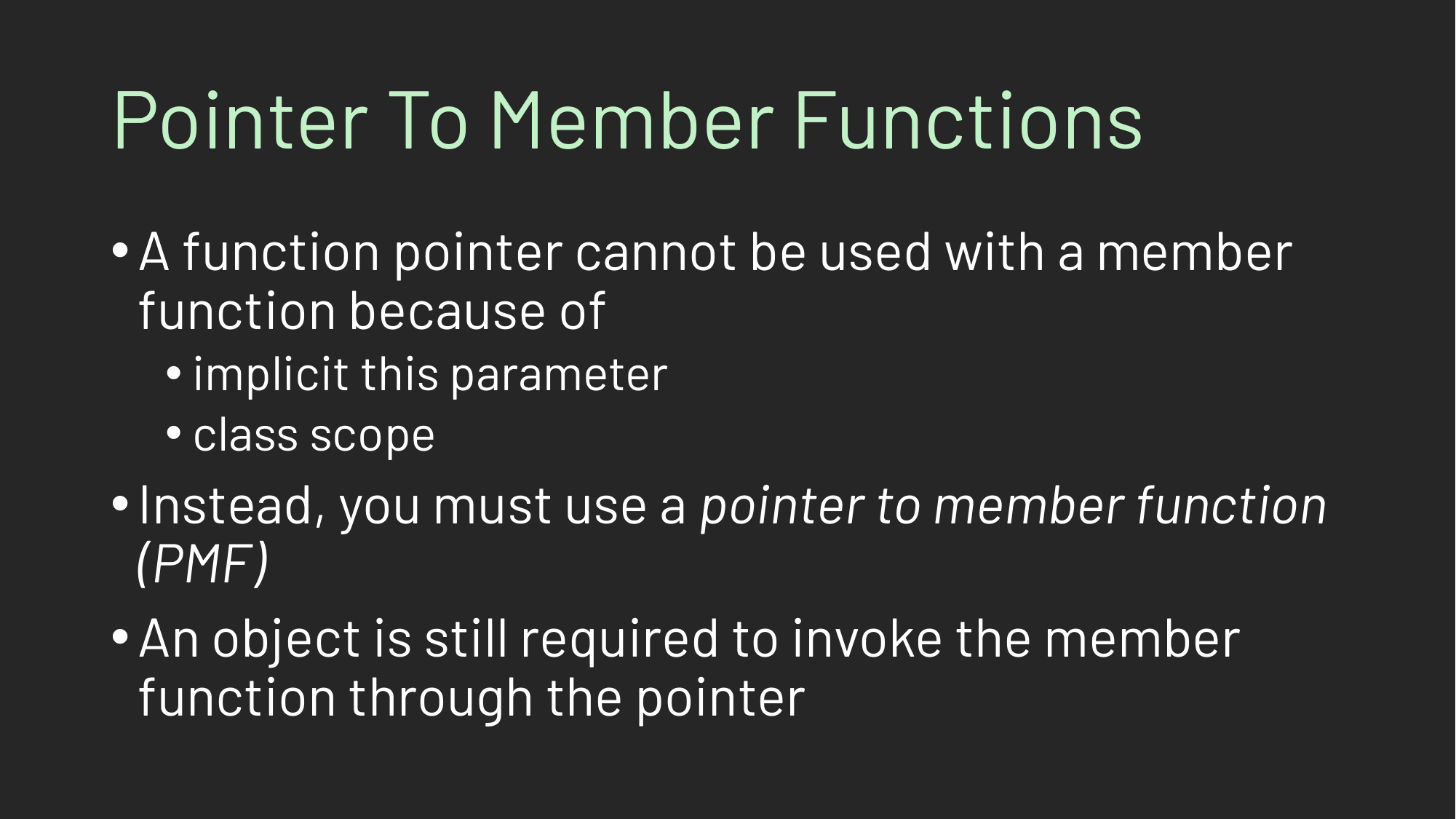

# Pointer To Member Functions
A function pointer cannot be used with a member function because of
implicit this parameter
class scope
Instead, you must use a pointer to member function (PMF)
An object is still required to invoke the member function through the pointer